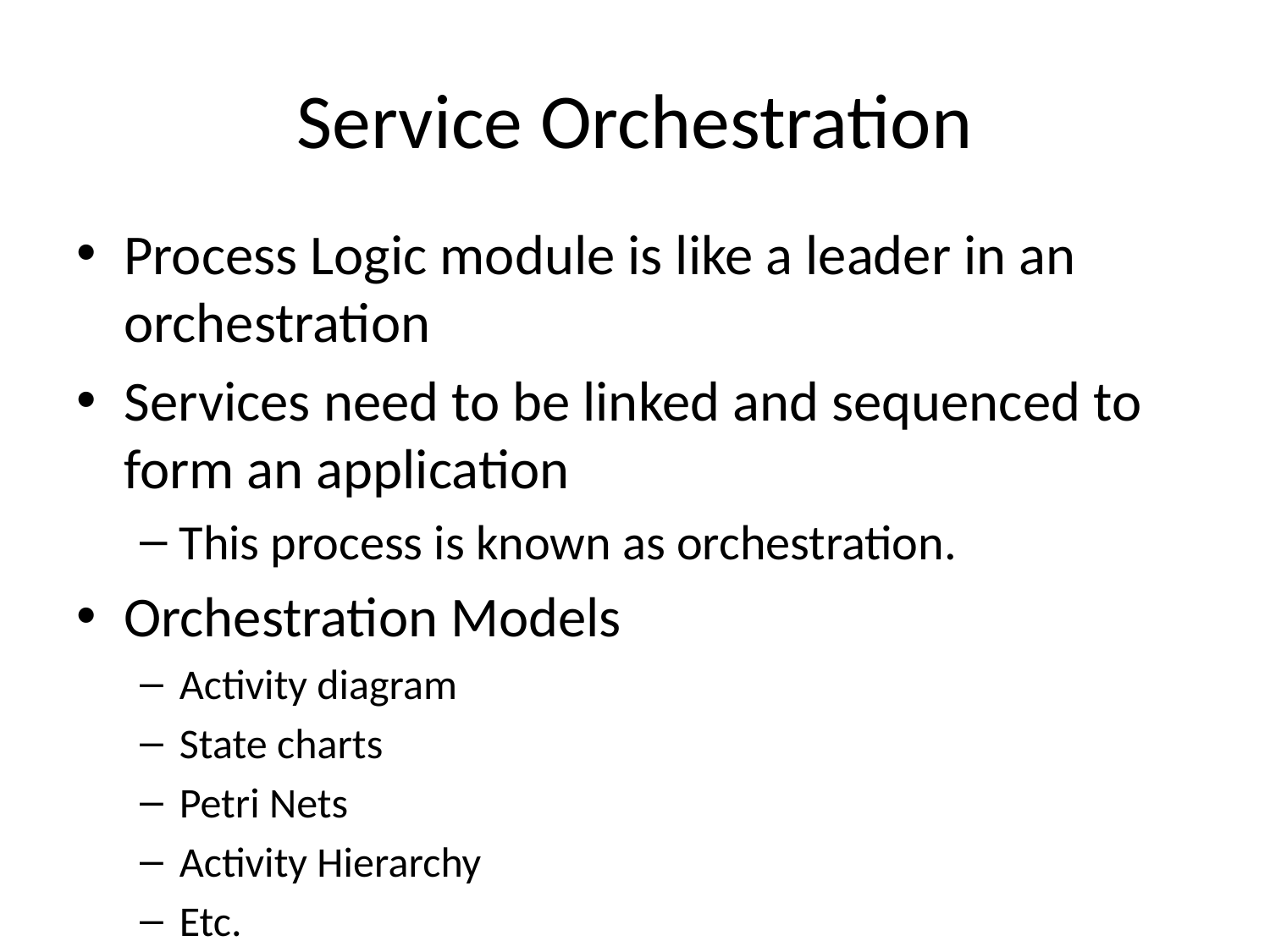

# Service Orchestration
Process Logic module is like a leader in an orchestration
Services need to be linked and sequenced to form an application
This process is known as orchestration.
Orchestration Models
Activity diagram
State charts
Petri Nets
Activity Hierarchy
Etc.